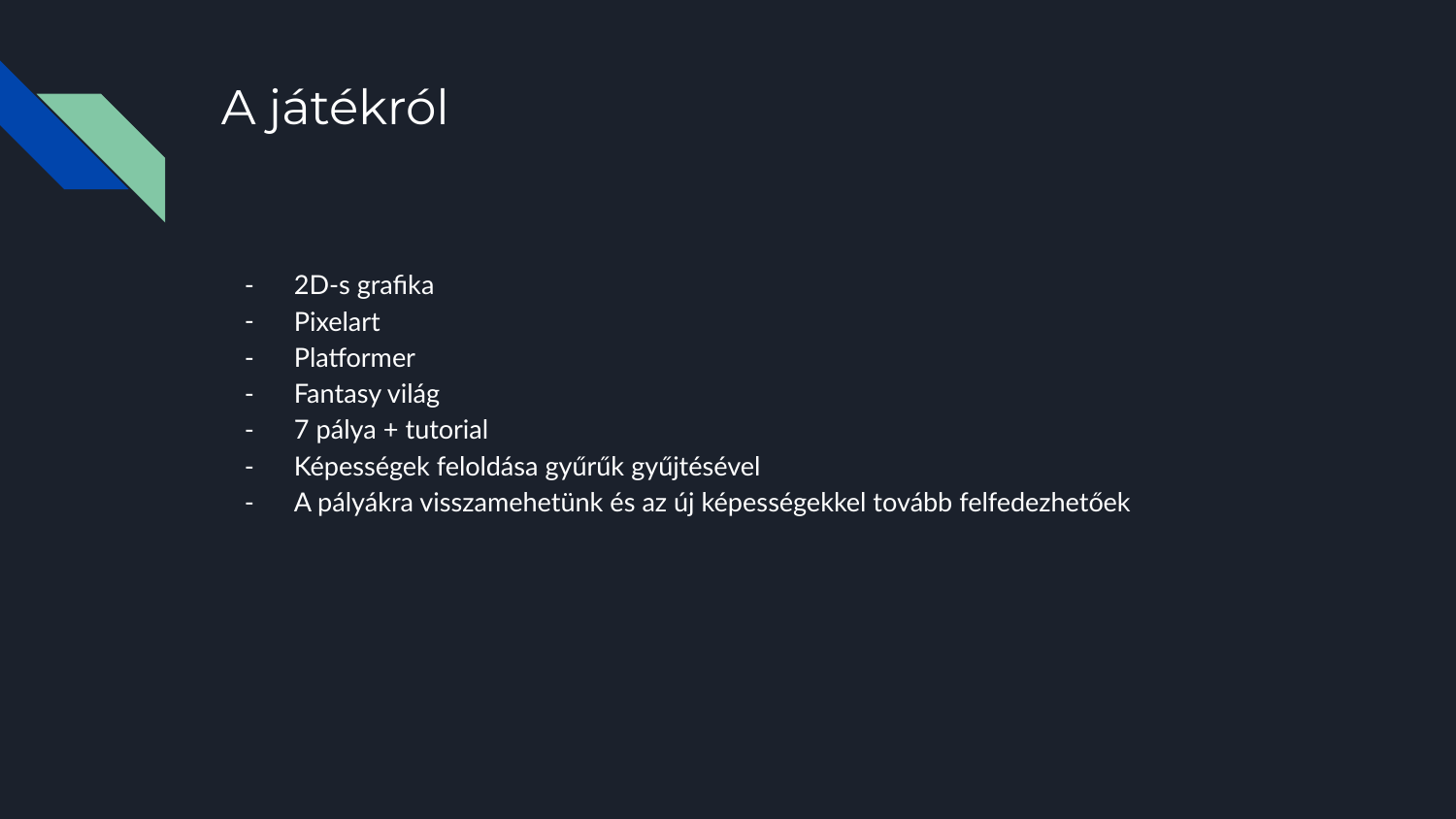

# A játékról
2D-s grafika
Pixelart
Platformer
Fantasy világ
7 pálya + tutorial
Képességek feloldása gyűrűk gyűjtésével
A pályákra visszamehetünk és az új képességekkel tovább felfedezhetőek